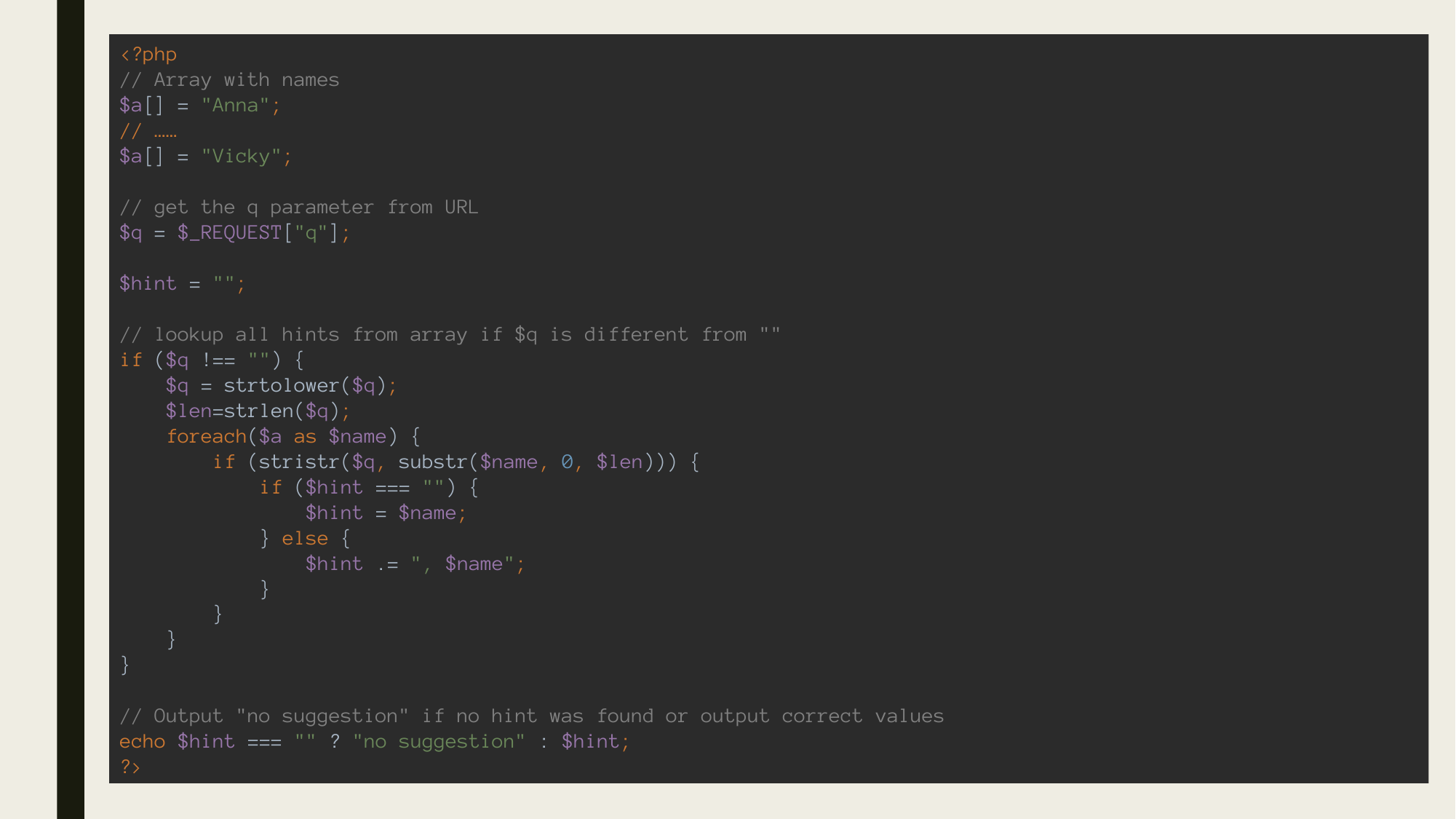

<?php
// Array with names
$a[] = "Anna";
// ……
$a[] = "Vicky";
// get the q parameter from URL
$q = $_REQUEST["q"];
$hint = "";
// lookup all hints from array if $q is different from ""
if ($q !== "") {
    $q = strtolower($q);
    $len=strlen($q);
    foreach($a as $name) {
        if (stristr($q, substr($name, 0, $len))) {
            if ($hint === "") {
                $hint = $name;
            } else {
                $hint .= ", $name";
            }
        }
    }
}
// Output "no suggestion" if no hint was found or output correct values
echo $hint === "" ? "no suggestion" : $hint;
?>